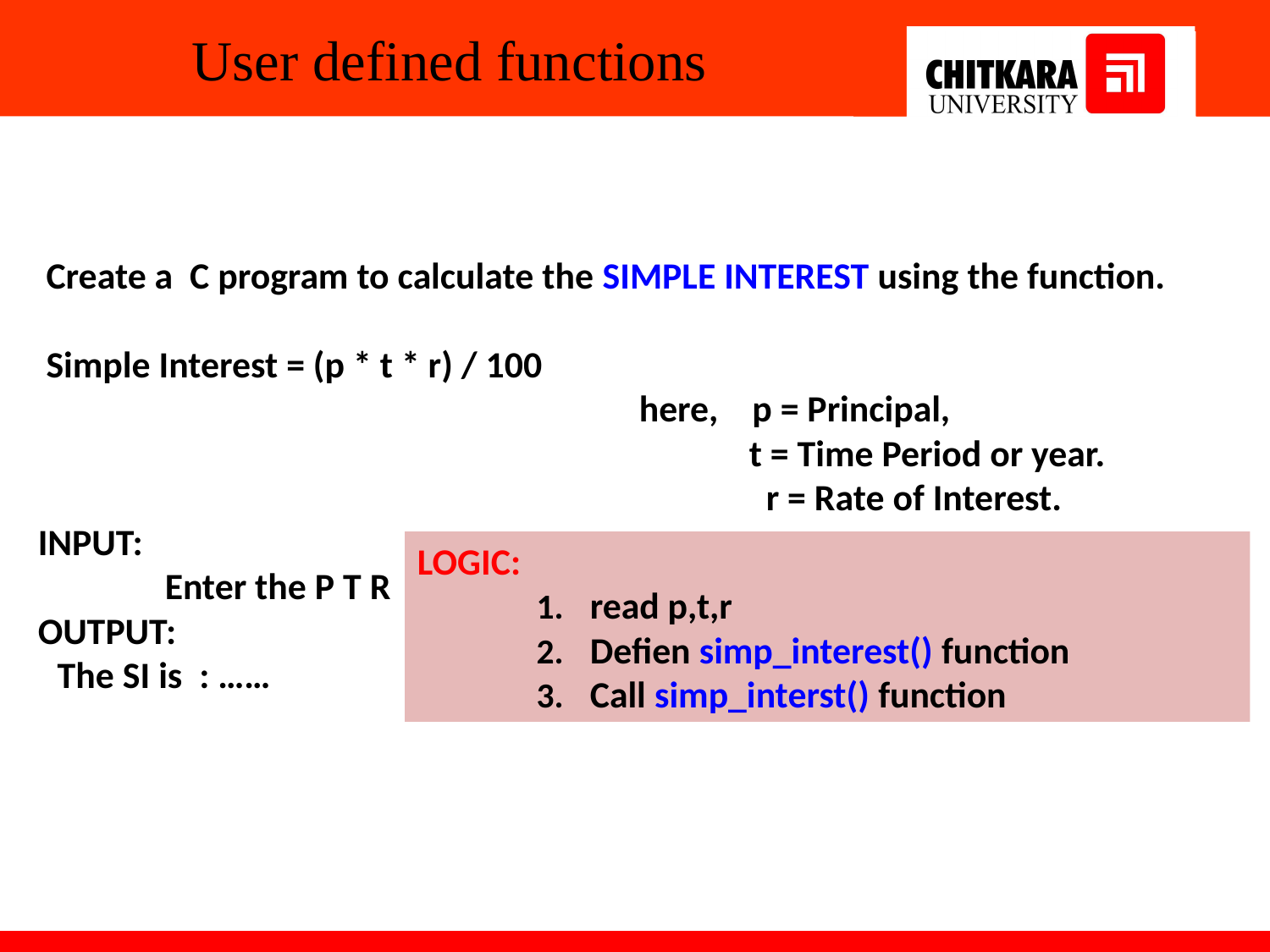

# User defined functions
 Create a  C program to calculate the SIMPLE INTEREST using the function.

 Simple Interest = (p * t * r) / 100
                                                                       here,    p = Principal,
                                                                                    t = Time Period or year.
                                                                                      r = Rate of Interest.
INPUT:
		Enter the P T R
OUTPUT:
	The SI is  : ……

LOGIC:
read p,t,r
Defien simp_interest() function
Call simp_interst() function